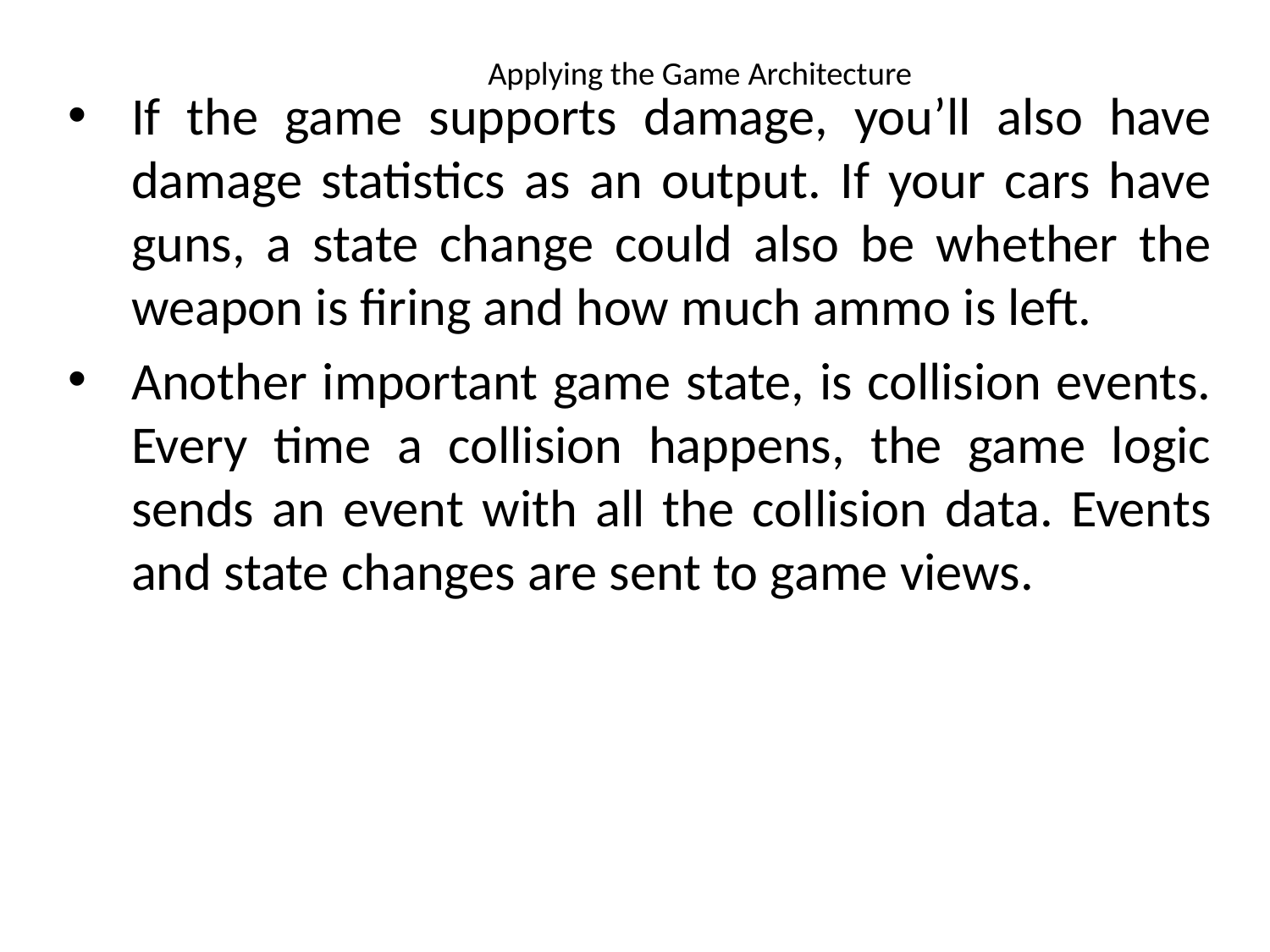

# Applying the Game Architecture
If the game supports damage, you’ll also have damage statistics as an output. If your cars have guns, a state change could also be whether the weapon is firing and how much ammo is left.
Another important game state, is collision events. Every time a collision happens, the game logic sends an event with all the collision data. Events and state changes are sent to game views.